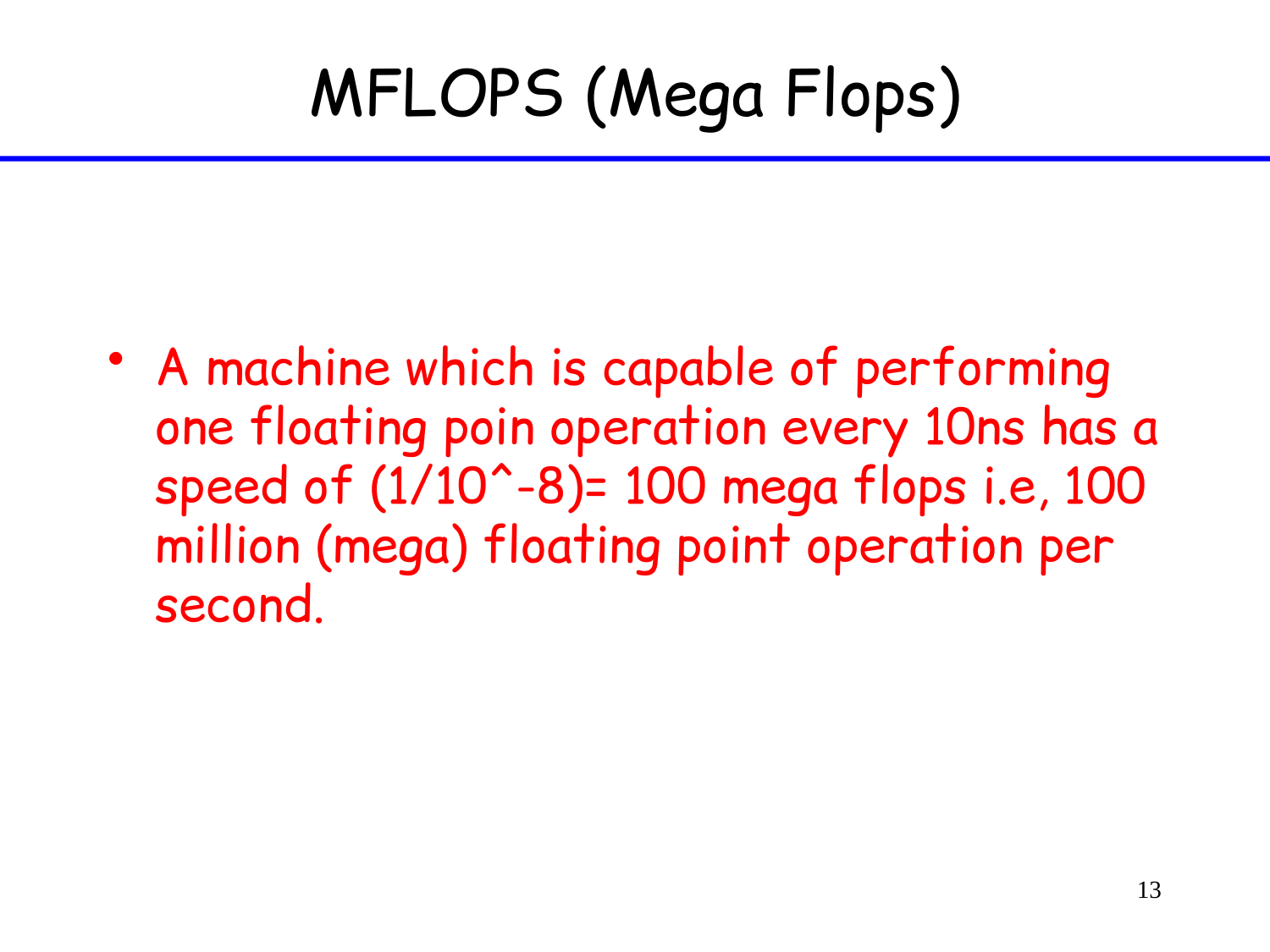

# MFLOPS (Mega Flops)

A machine which is capable of performing one floating poin operation every 10ns has a speed of (1/10^-8)= 100 mega flops i.e, 100 million (mega) floating point operation per second.

13